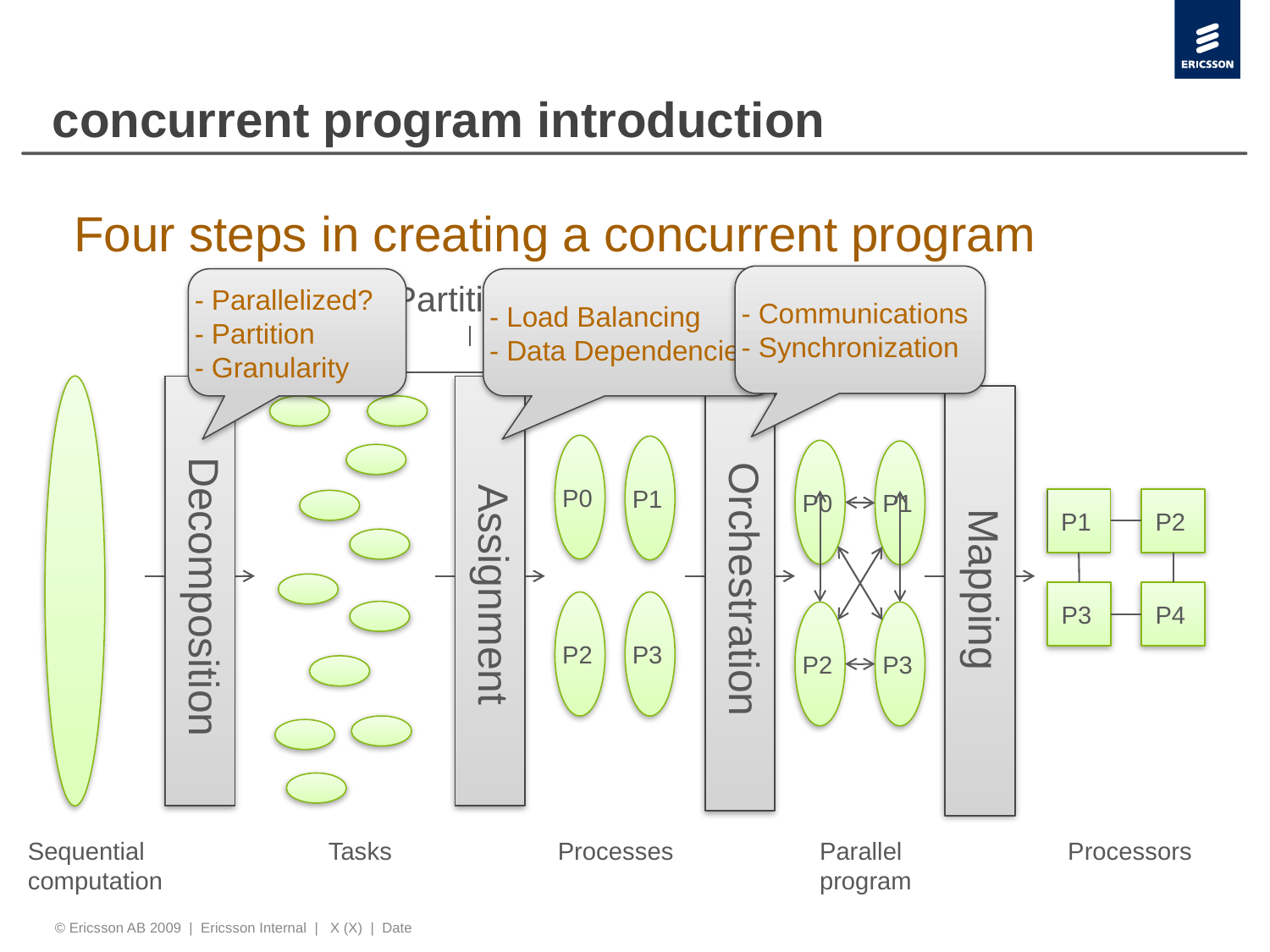

concurrent program introduction
Four steps in creating a concurrent program
- Communications
- Synchronization
- Parallelized?
- Partition
- Granularity
- Load Balancing
- Data Dependencies
Partitioning

     Decomposition

       Assignment

     Orchestration

        Mapping

P0
P1
P0
P1

  P1
  P2

  P3
  P4
P2
P3

P2
P3

Sequential
computation
Tasks
Processes
Parallel
program
Processors
© Ericsson AB 2009  |  Ericsson Internal  |   X (X)  |  Date